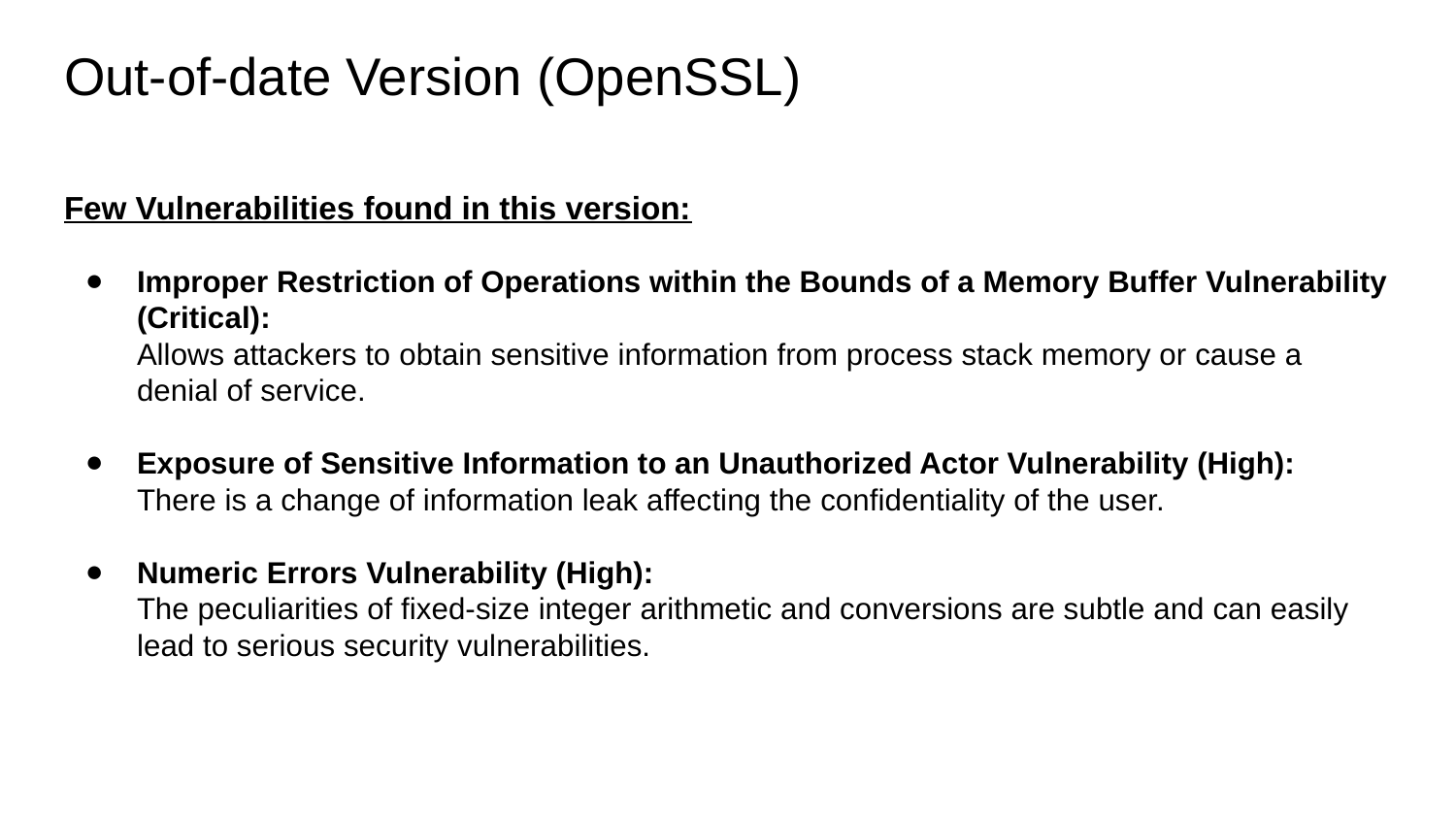

# Out-of-date Version (OpenSSL)
Few Vulnerabilities found in this version:

Improper Restriction of Operations within the Bounds of a Memory Buffer Vulnerability (Critical):
Allows attackers to obtain sensitive information from process stack memory or cause a denial of service.

Exposure of Sensitive Information to an Unauthorized Actor Vulnerability (High):
There is a change of information leak affecting the confidentiality of the user.

Numeric Errors Vulnerability (High):
The peculiarities of fixed-size integer arithmetic and conversions are subtle and can easily lead to serious security vulnerabilities.